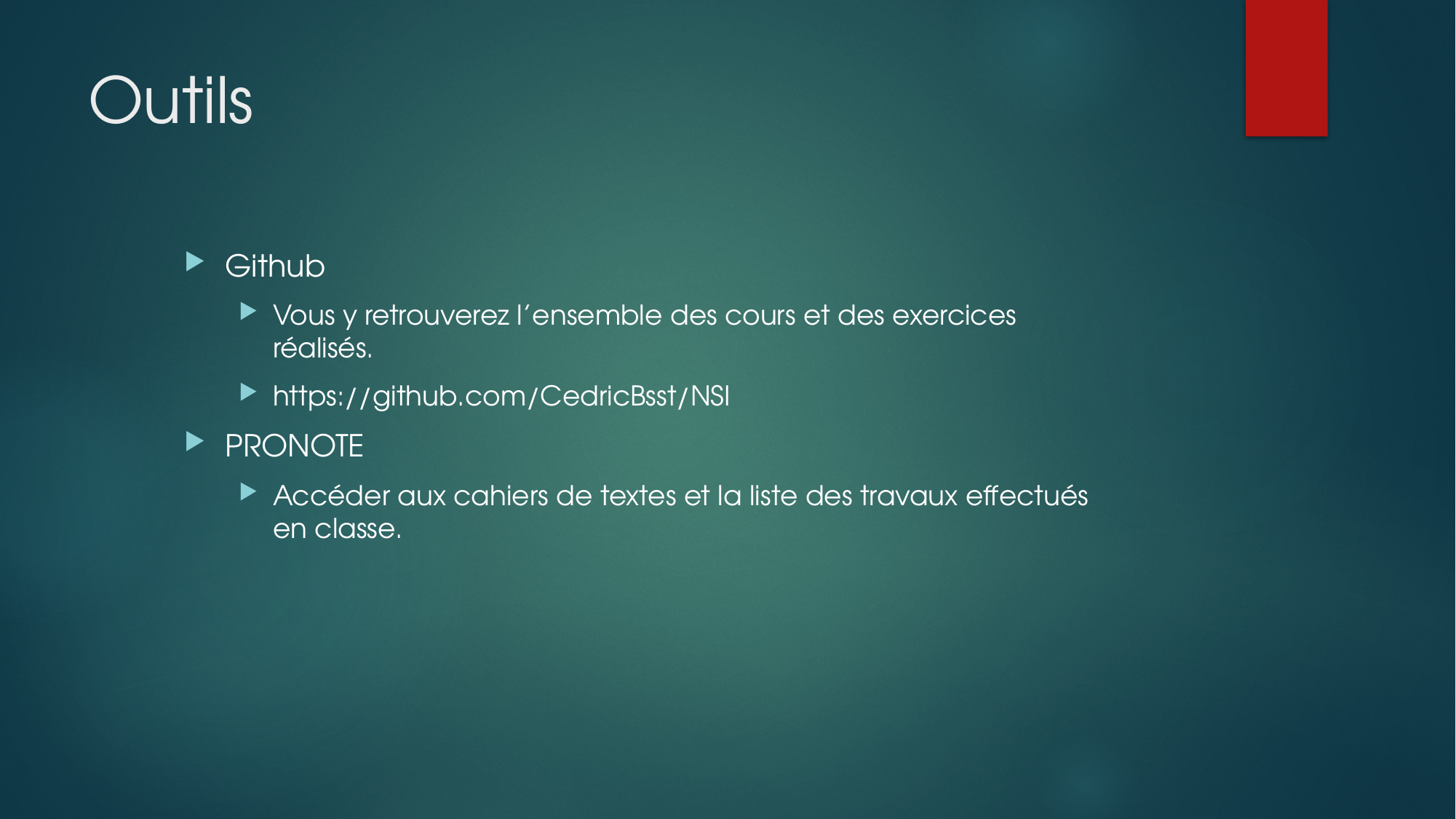

# Outils
Github
Vous y retrouverez l’ensemble des cours et des exercices réalisés.
https://github.com/CedricBsst/NSI
PRONOTE
Accéder aux cahiers de textes et la liste des travaux effectués en classe.